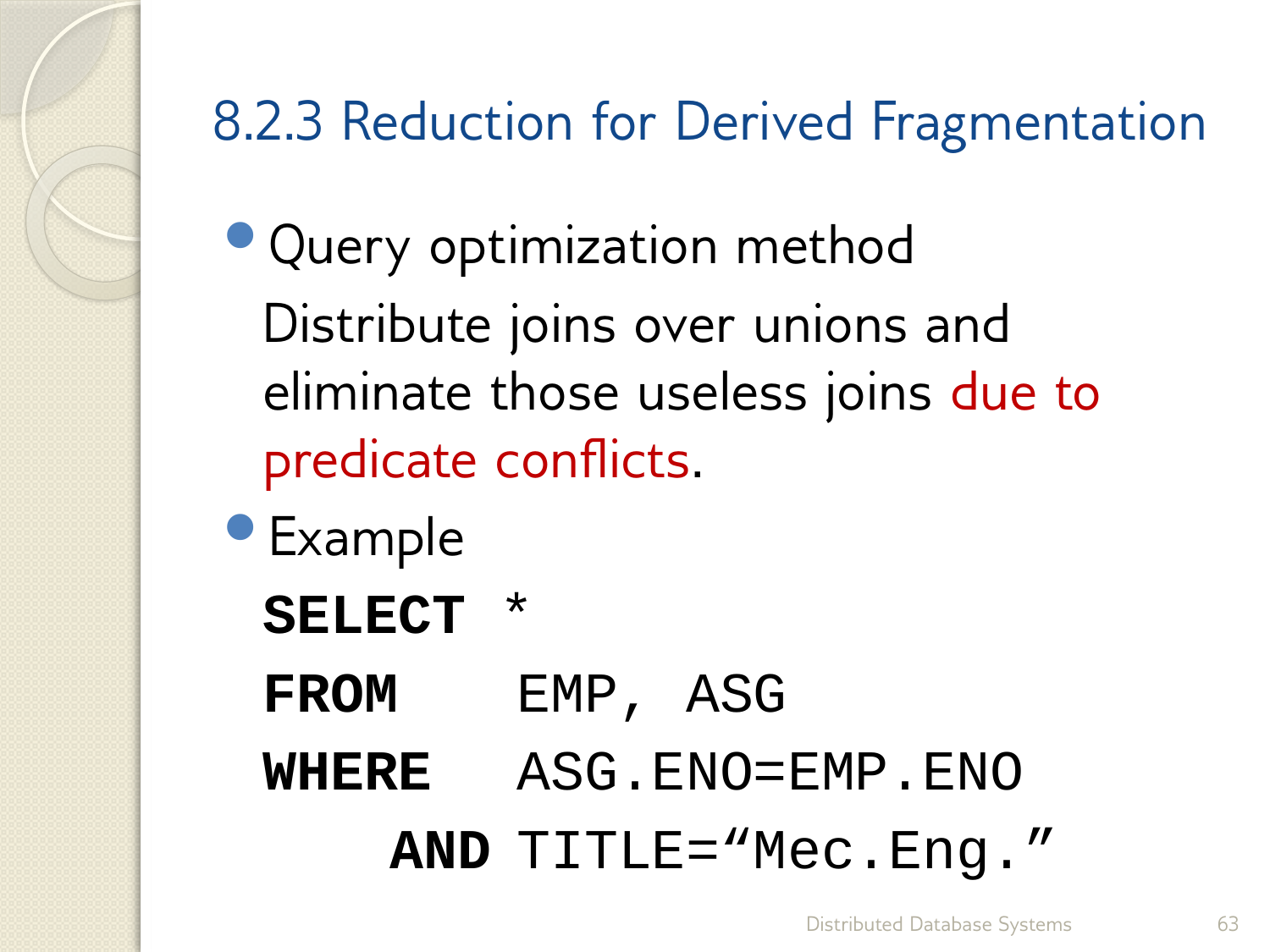

# 8.2.3 Reduction for Derived Fragmentation
Query optimization method
	Distribute joins over unions and eliminate those useless joins due to predicate conflicts.
Example
	SELECT *
	FROM	EMP, ASG
	WHERE	ASG.ENO=EMP.ENO
		AND	TITLE=“Mec.Eng.”

Distributed Database Systems
63